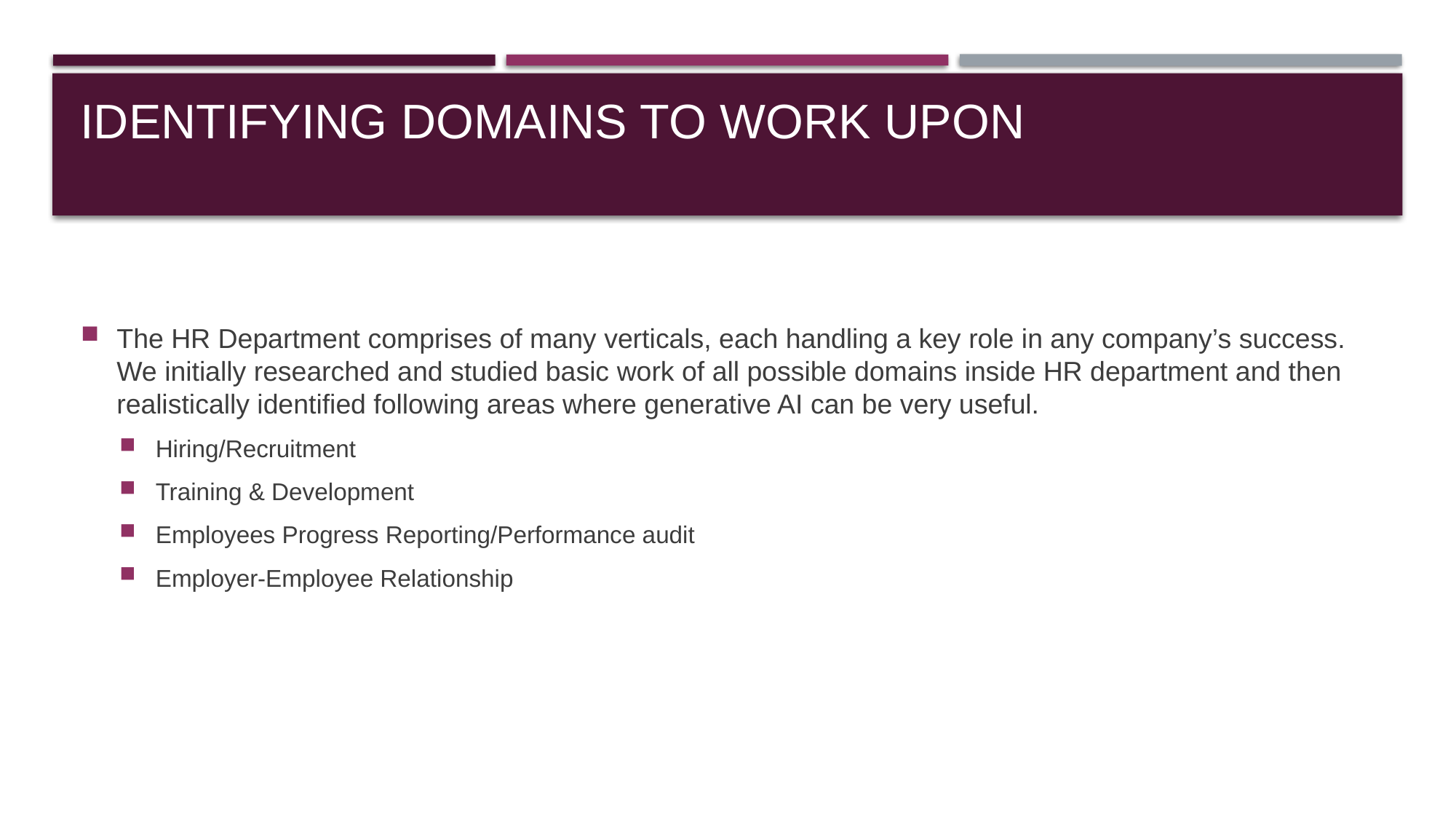

# Identifying Domains to work upon
The HR Department comprises of many verticals, each handling a key role in any company’s success. We initially researched and studied basic work of all possible domains inside HR department and then realistically identified following areas where generative AI can be very useful.
Hiring/Recruitment
Training & Development
Employees Progress Reporting/Performance audit
Employer-Employee Relationship